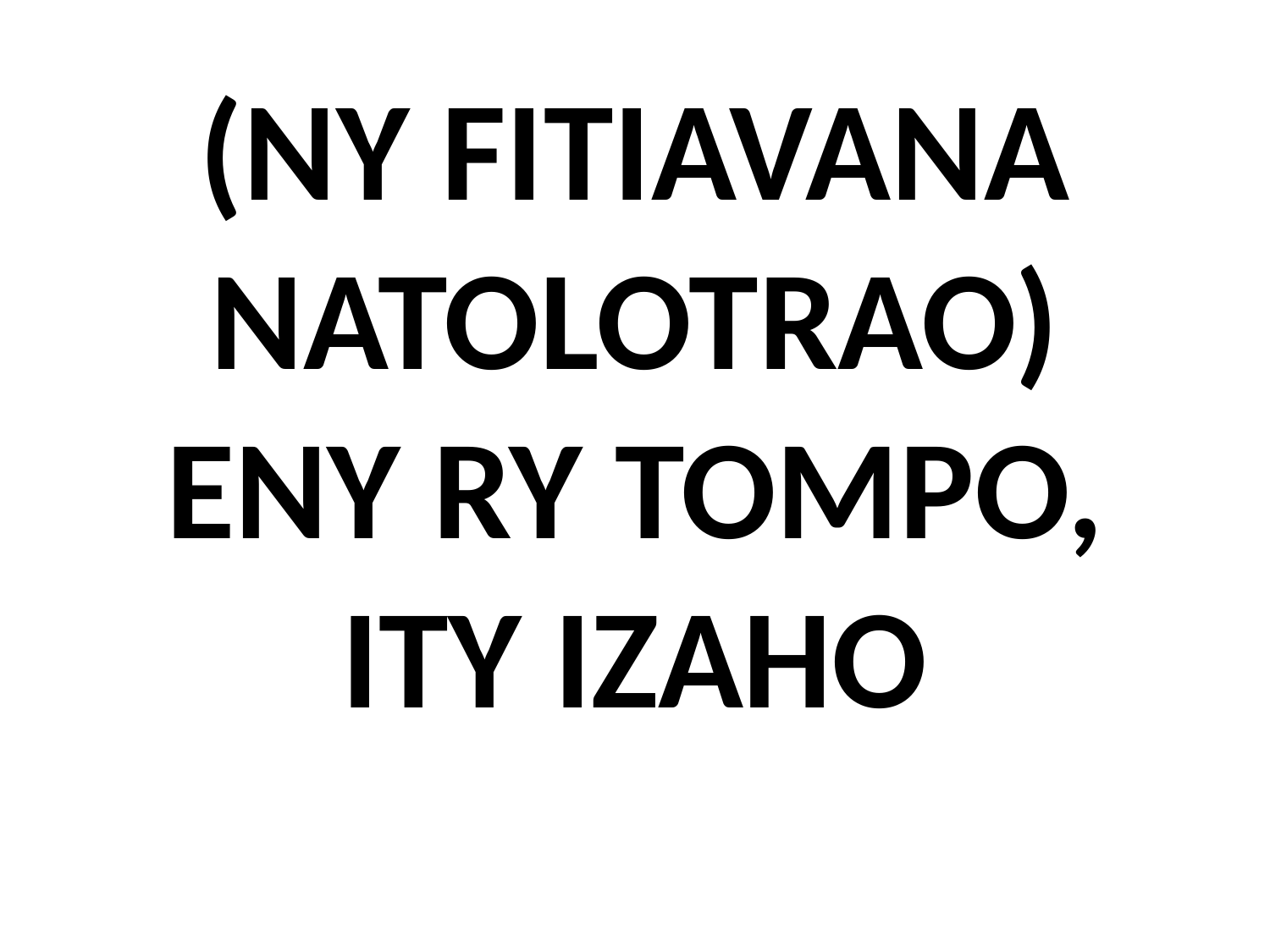

# (NY FITIAVANA NATOLOTRAO) ENY RY TOMPO, ITY IZAHO